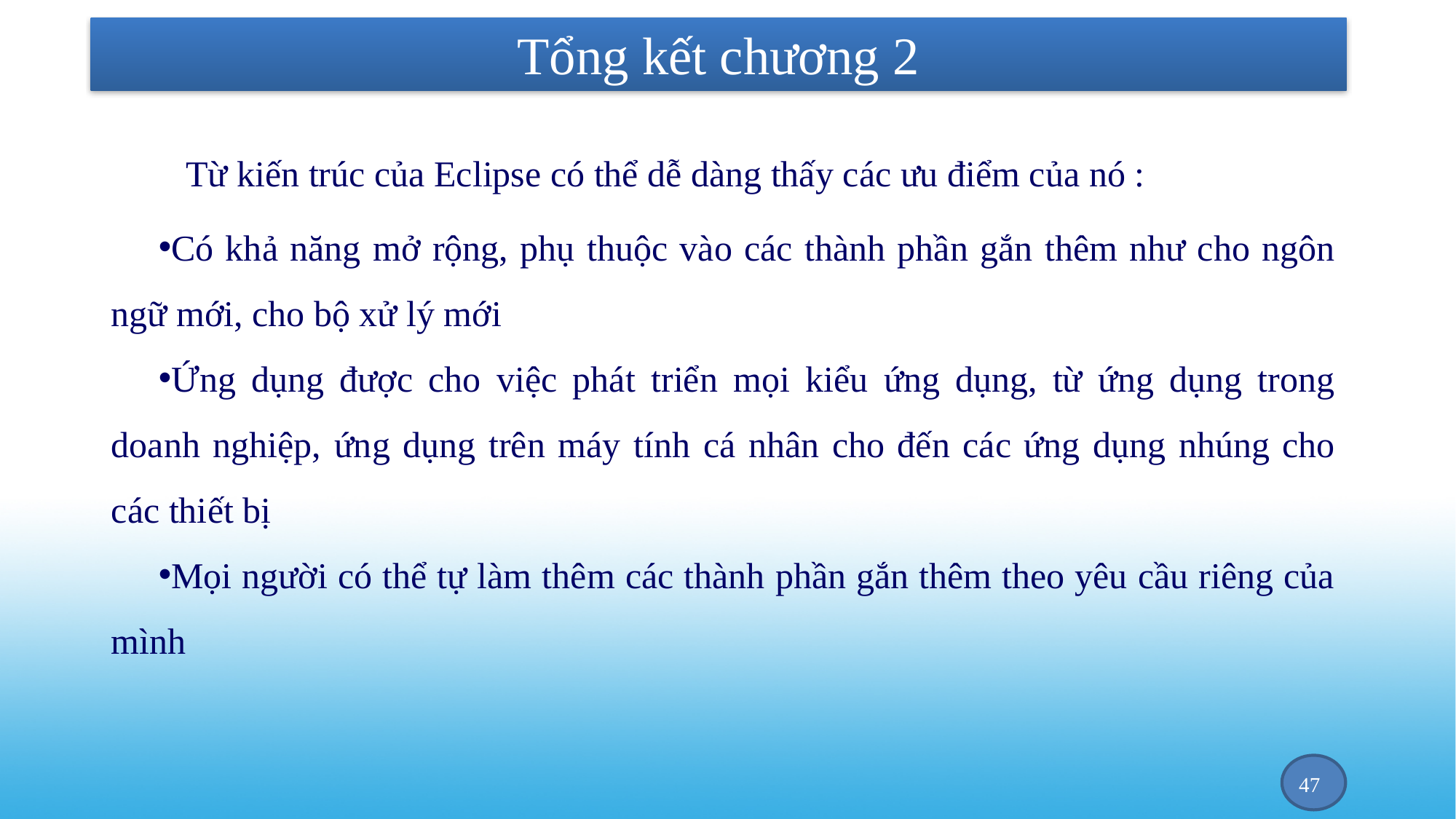

# Tổng kết chương 2
Từ kiến trúc của Eclipse có thể dễ dàng thấy các ưu điểm của nó :
Có khả năng mở rộng, phụ thuộc vào các thành phần gắn thêm như cho ngôn ngữ mới, cho bộ xử lý mới
Ứng dụng được cho việc phát triển mọi kiểu ứng dụng, từ ứng dụng trong doanh nghiệp, ứng dụng trên máy tính cá nhân cho đến các ứng dụng nhúng cho các thiết bị
Mọi người có thể tự làm thêm các thành phần gắn thêm theo yêu cầu riêng của mình

47